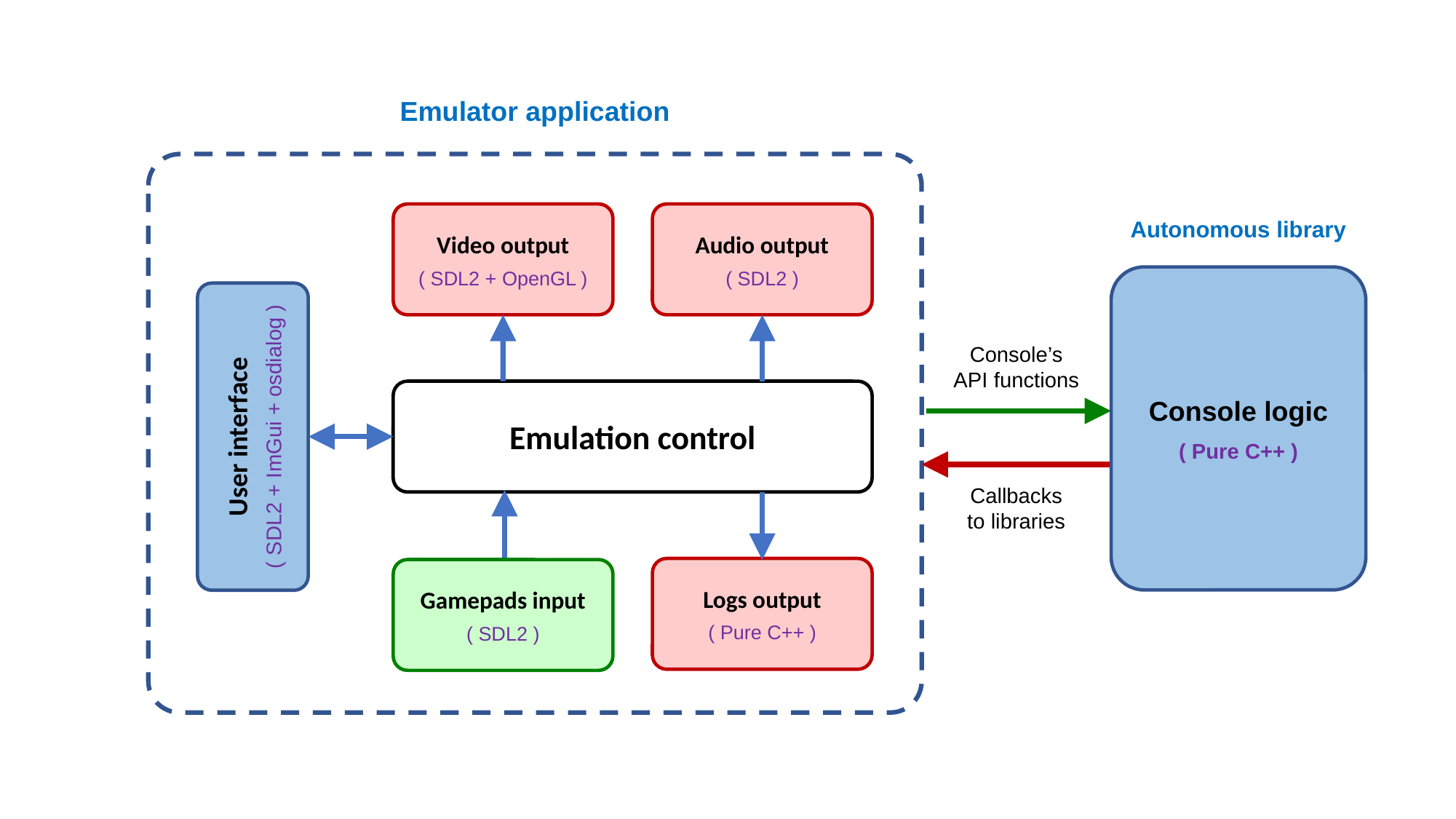

Emulator application

Video output

( SDL2 + OpenGL )
Audio output

( SDL2 )
Autonomous library
Console logic

( Pure C++ )
Console’s
API functions
User interface

( SDL2 + ImGui + osdialog )
Emulation control
Callbacks
to libraries
Logs output

( Pure C++ )
Gamepads input

( SDL2 )